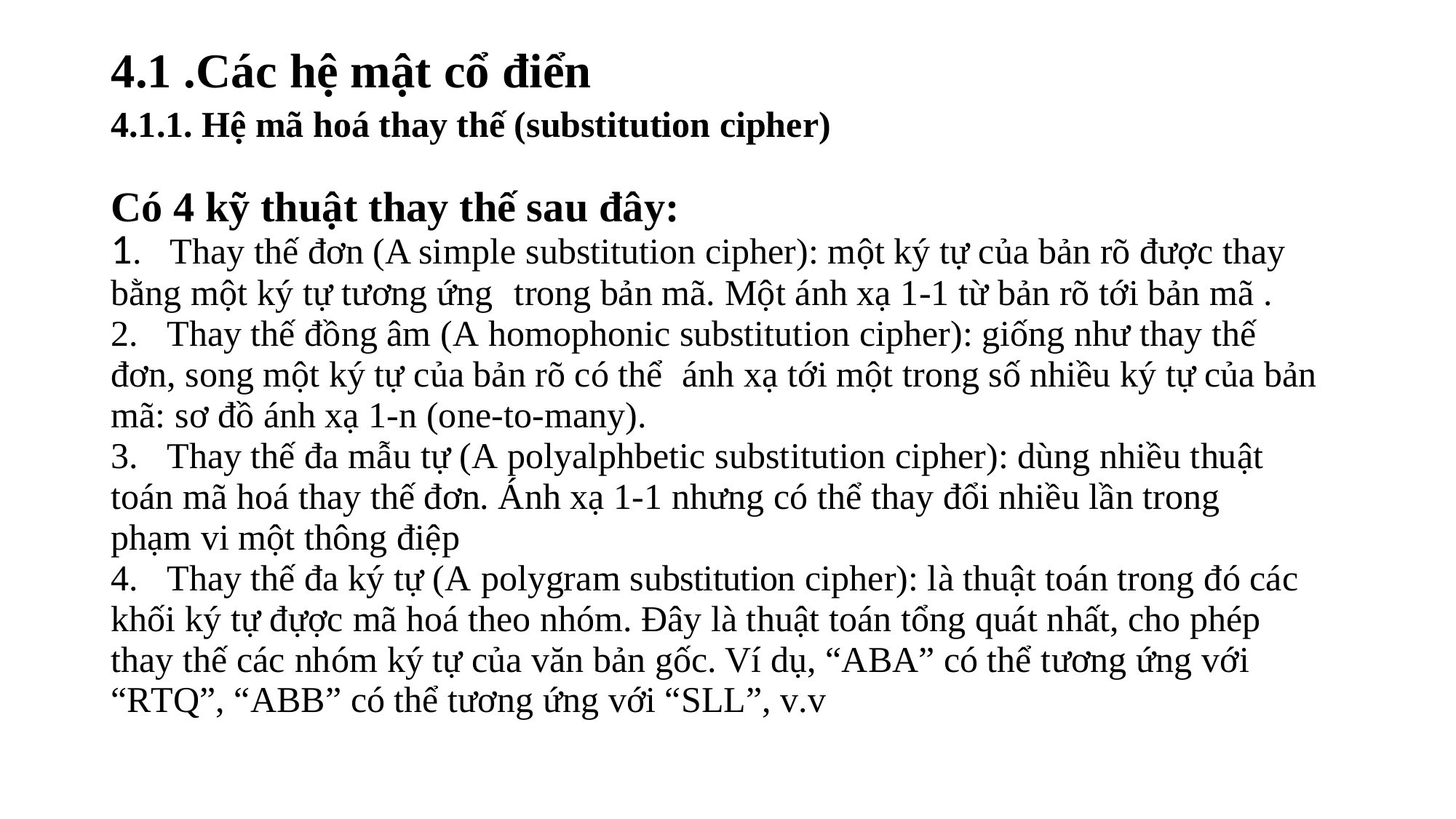

# 4.1 .Các hệ mật cổ điển 4.1.1. Hệ mã hoá thay thế (substitution cipher)
Có 4 kỹ thuật thay thế sau đây:
1. Thay thế đơn (A simple substitution cipher): một ký tự của bản rõ được thay bằng một ký tự tương ứng trong bản mã. Một ánh xạ 1-1 từ bản rõ tới bản mã .
2. Thay thế đồng âm (A homophonic substitution cipher): giống như thay thế đơn, song một ký tự của bản rõ có thể ánh xạ tới một trong số nhiều ký tự của bản mã: sơ đồ ánh xạ 1-n (one-to-many).
3. Thay thế đa mẫu tự (A polyalphbetic substitution cipher): dùng nhiều thuật toán mã hoá thay thế đơn. Ánh xạ 1-1 nhưng có thể thay đổi nhiều lần trong phạm vi một thông điệp
4. Thay thế đa ký tự (A polygram substitution cipher): là thuật toán trong đó các khối ký tự đựợc mã hoá theo nhóm. Đây là thuật toán tổng quát nhất, cho phép thay thế các nhóm ký tự của văn bản gốc. Ví dụ, “ABA” có thể tương ứng với “RTQ”, “ABB” có thể tương ứng với “SLL”, v.v